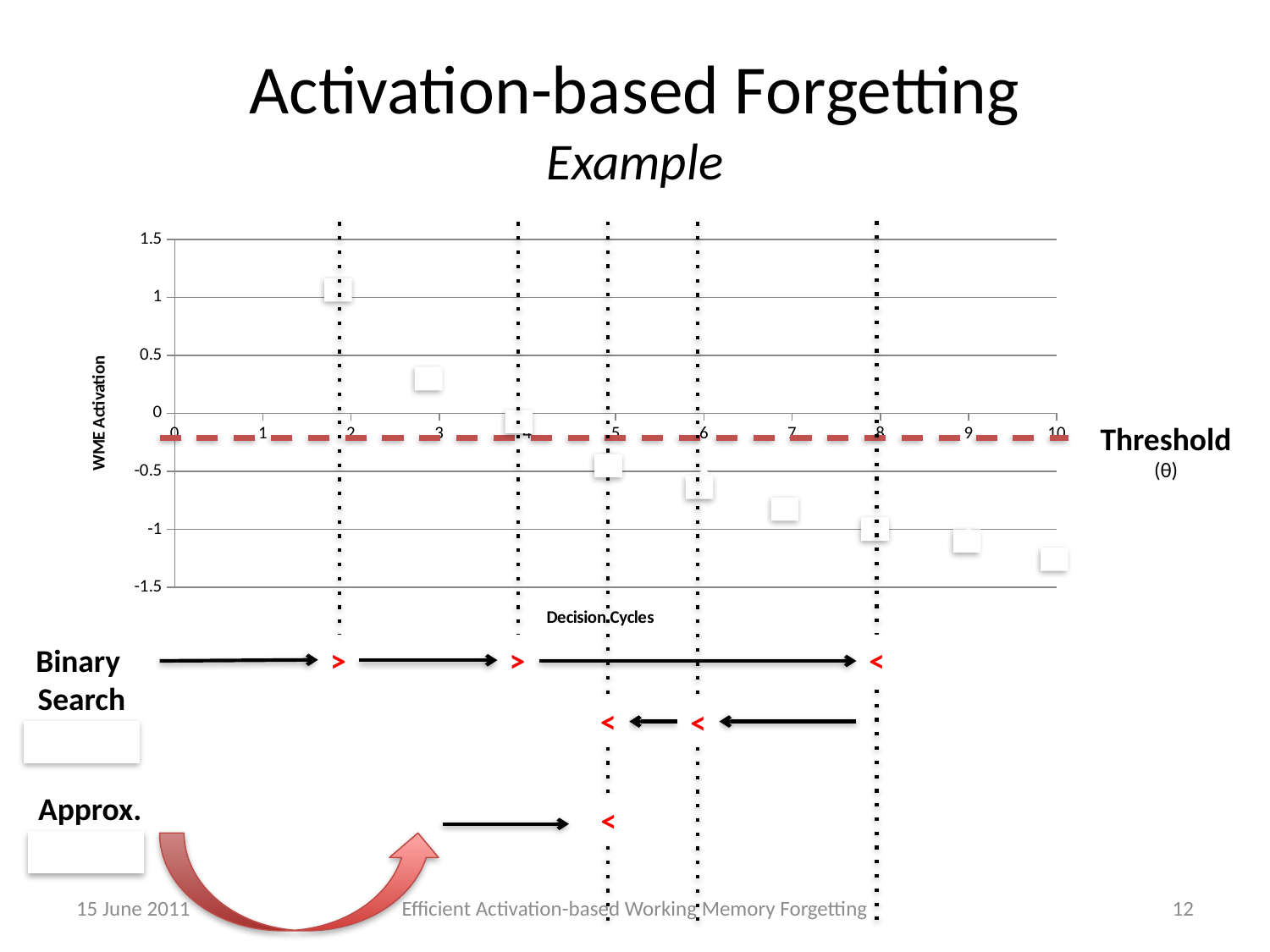

# Activation-based Forgetting Example

### Chart

| Category | 18 S1 ^foo bar |
|---|---|

Threshold
(θ)

Binary
Search
(5)
>
>
<
<
<

Approx.
(1+1=2)
<

15 June 2011
Efficient Activation-based Working Memory Forgetting
12